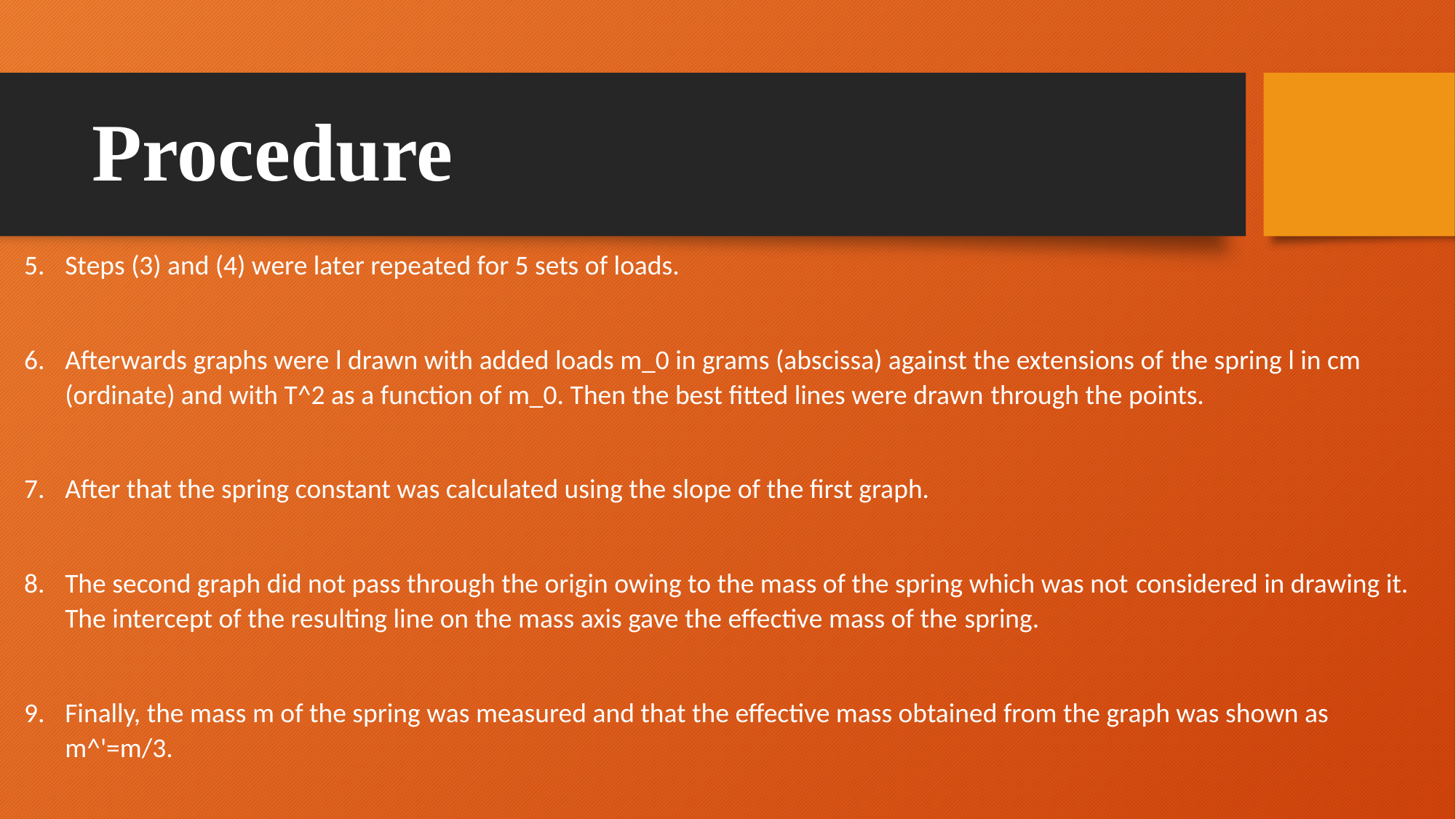

# Procedure
Steps (3) and (4) were later repeated for 5 sets of loads.

Afterwards graphs were l drawn with added loads m_0 in grams (abscissa) against the extensions of the spring l in cm (ordinate) and with T^2 as a function of m_0. Then the best fitted lines were drawn through the points.

After that the spring constant was calculated using the slope of the first graph.

The second graph did not pass through the origin owing to the mass of the spring which was not considered in drawing it. The intercept of the resulting line on the mass axis gave the effective mass of the spring.

Finally, the mass m of the spring was measured and that the effective mass obtained from the graph was shown as m^'=m/3.